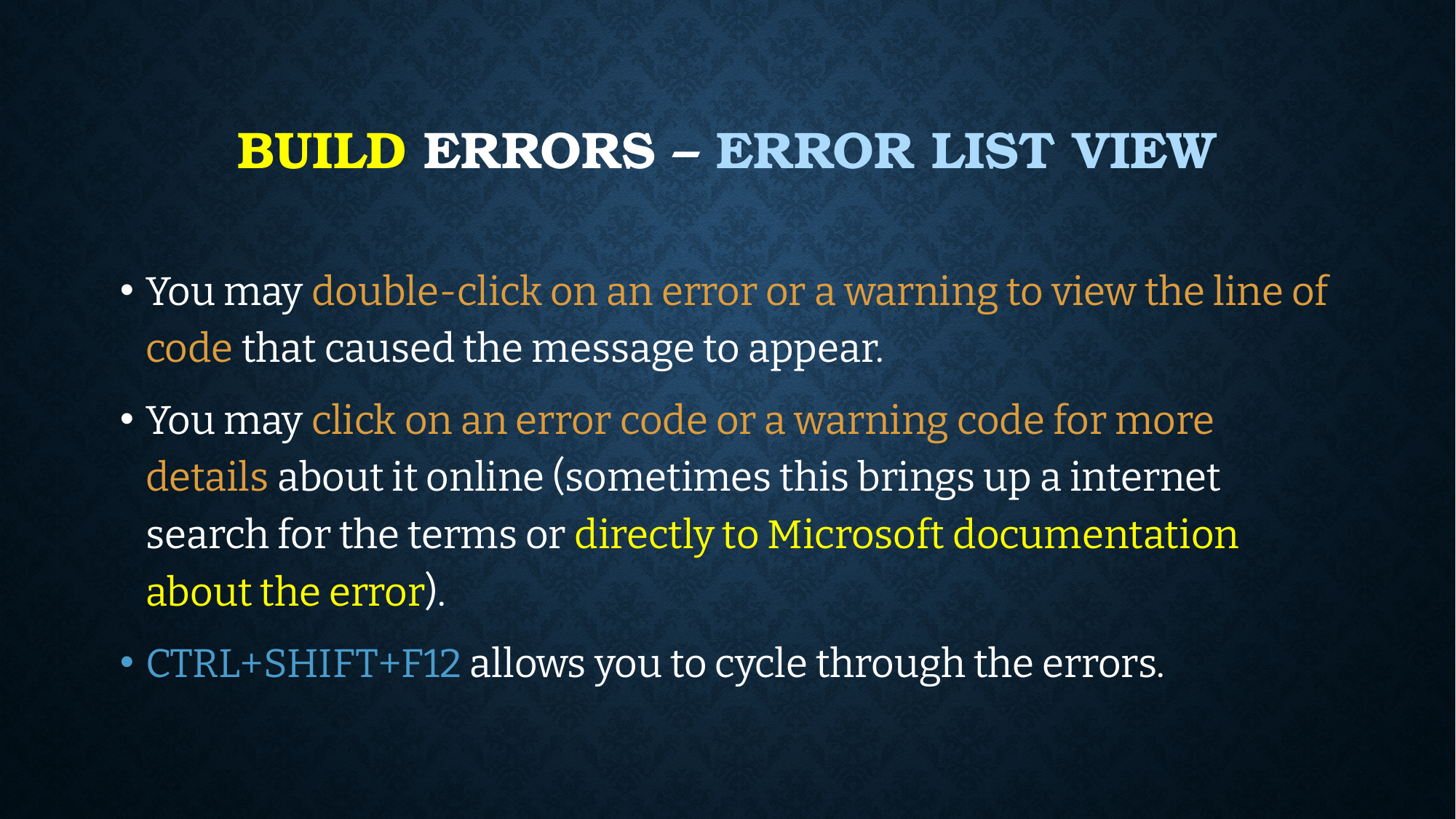

# Build Errors – Error list view
You may double-click on an error or a warning to view the line of code that caused the message to appear.
You may click on an error code or a warning code for more details about it online (sometimes this brings up a internet search for the terms or directly to Microsoft documentation about the error).
CTRL+SHIFT+F12 allows you to cycle through the errors.